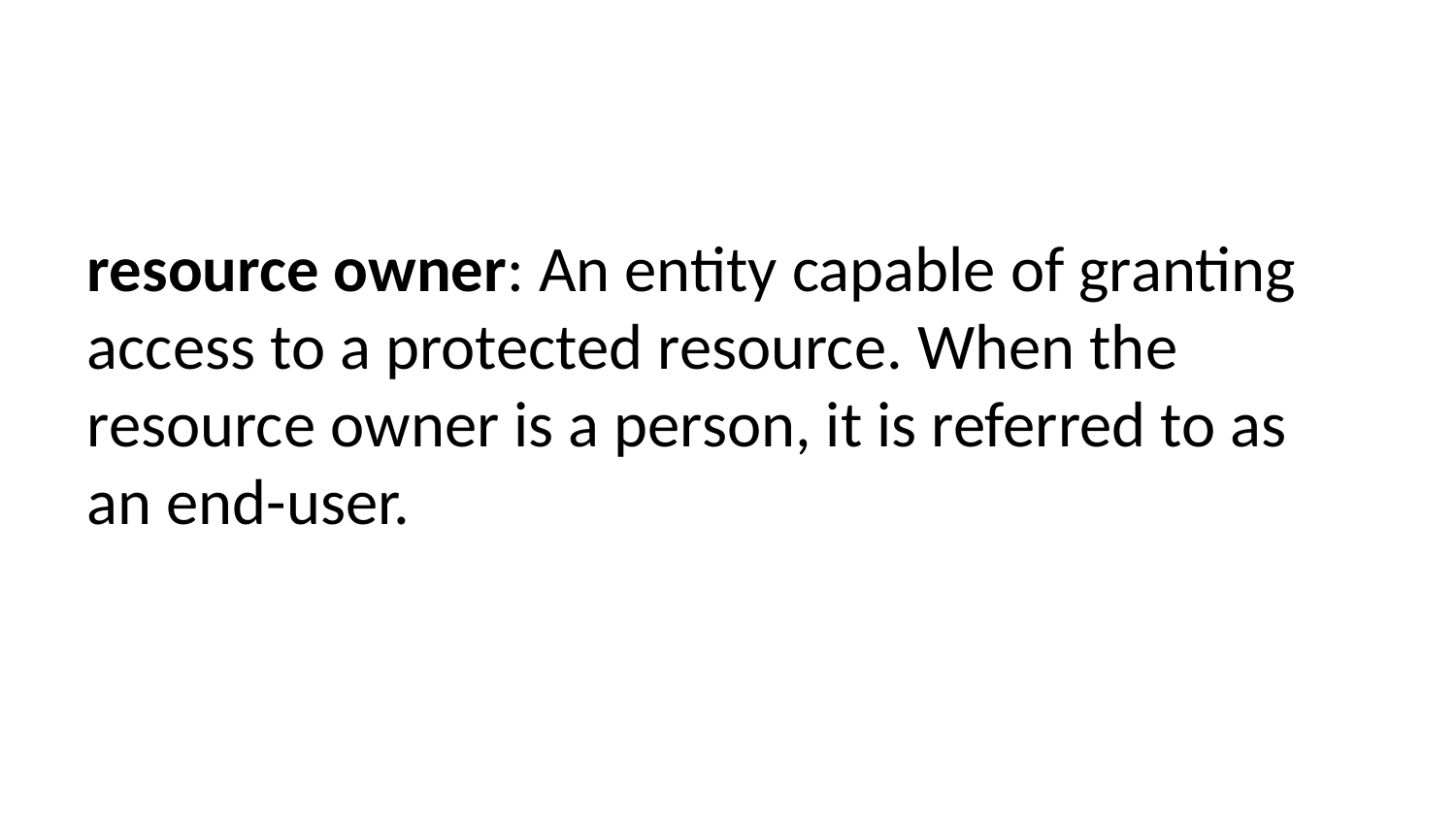

resource owner: An entity capable of granting access to a protected resource. When the resource owner is a person, it is referred to as an end-user.